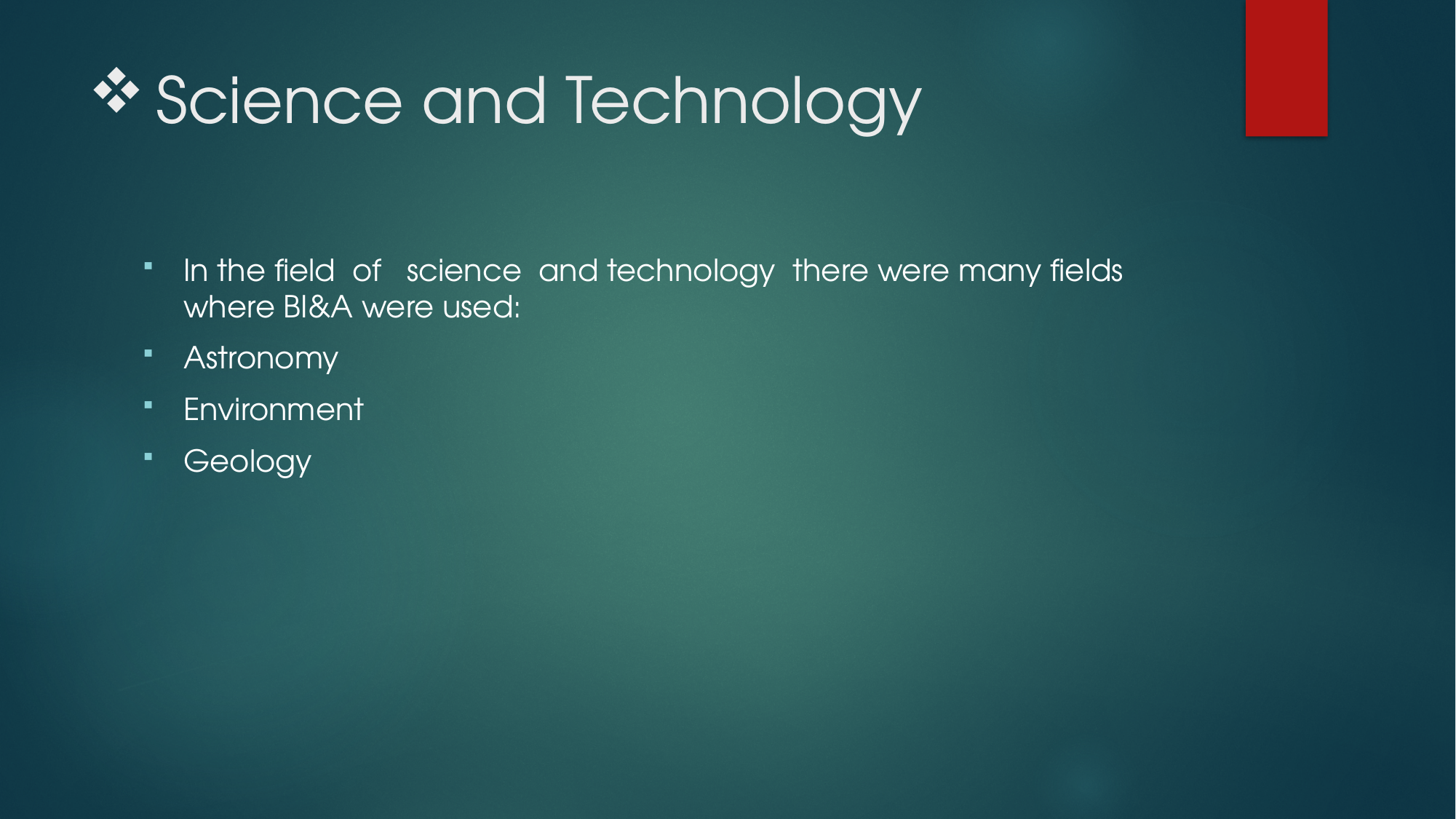

# Science and Technology
In the field  of   science  and technology  there were many fields where BI&A were used:
Astronomy
Environment
Geology